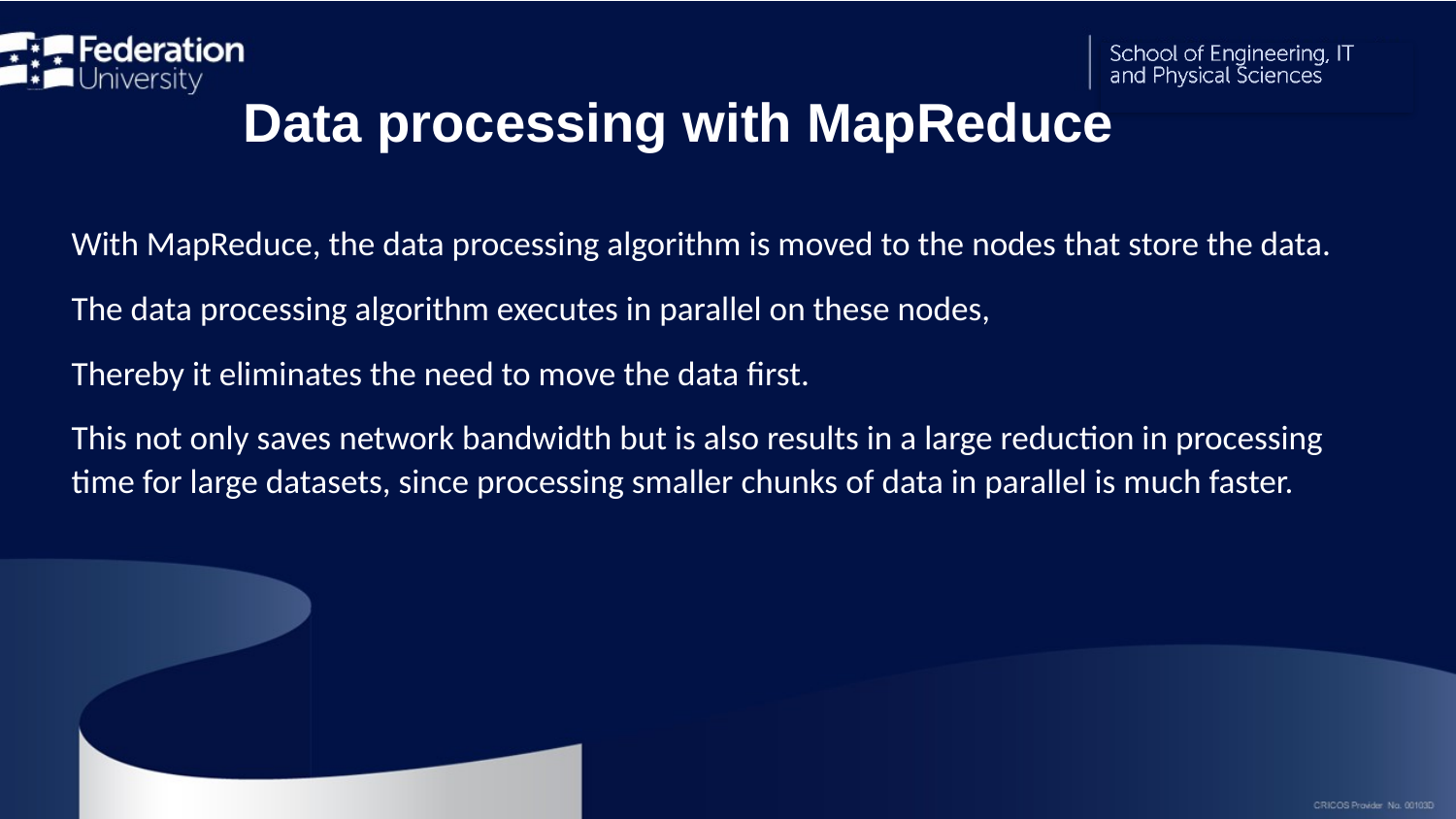

Data processing with MapReduce
With MapReduce, the data processing algorithm is moved to the nodes that store the data.
The data processing algorithm executes in parallel on these nodes,
Thereby it eliminates the need to move the data first.
This not only saves network bandwidth but is also results in a large reduction in processing time for large datasets, since processing smaller chunks of data in parallel is much faster.

17